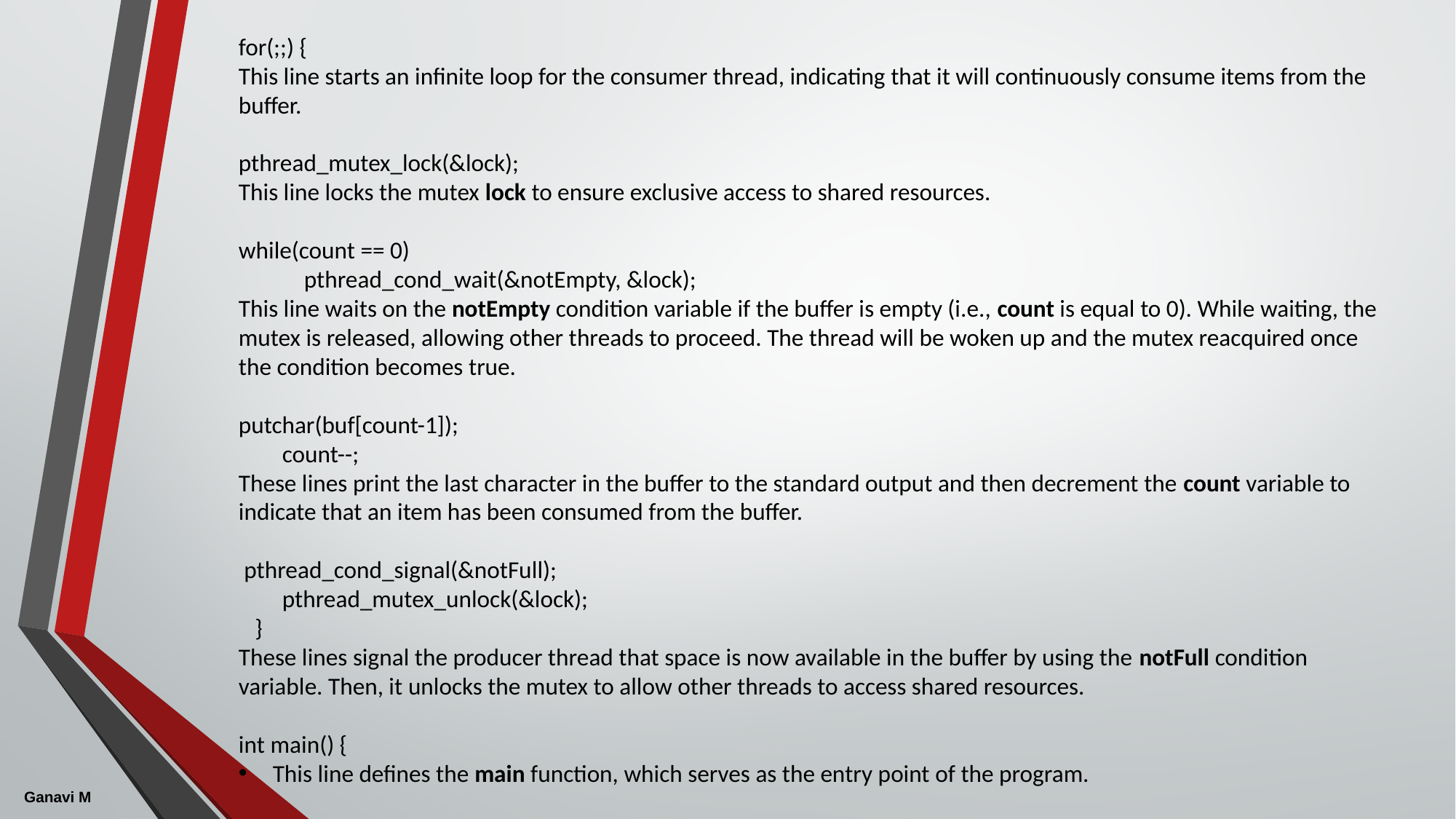

for(;;) {
This line starts an infinite loop for the consumer thread, indicating that it will continuously consume items from the buffer.

pthread_mutex_lock(&lock);
This line locks the mutex lock to ensure exclusive access to shared resources.

while(count == 0)
            pthread_cond_wait(&notEmpty, &lock);
This line waits on the notEmpty condition variable if the buffer is empty (i.e., count is equal to 0). While waiting, the mutex is released, allowing other threads to proceed. The thread will be woken up and the mutex reacquired once the condition becomes true.

putchar(buf[count-1]);
        count--;
These lines print the last character in the buffer to the standard output and then decrement the count variable to indicate that an item has been consumed from the buffer.

 pthread_cond_signal(&notFull);
        pthread_mutex_unlock(&lock);
   }
These lines signal the producer thread that space is now available in the buffer by using the notFull condition variable. Then, it unlocks the mutex to allow other threads to access shared resources.

int main() {
This line defines the main function, which serves as the entry point of the program.

Ganavi M